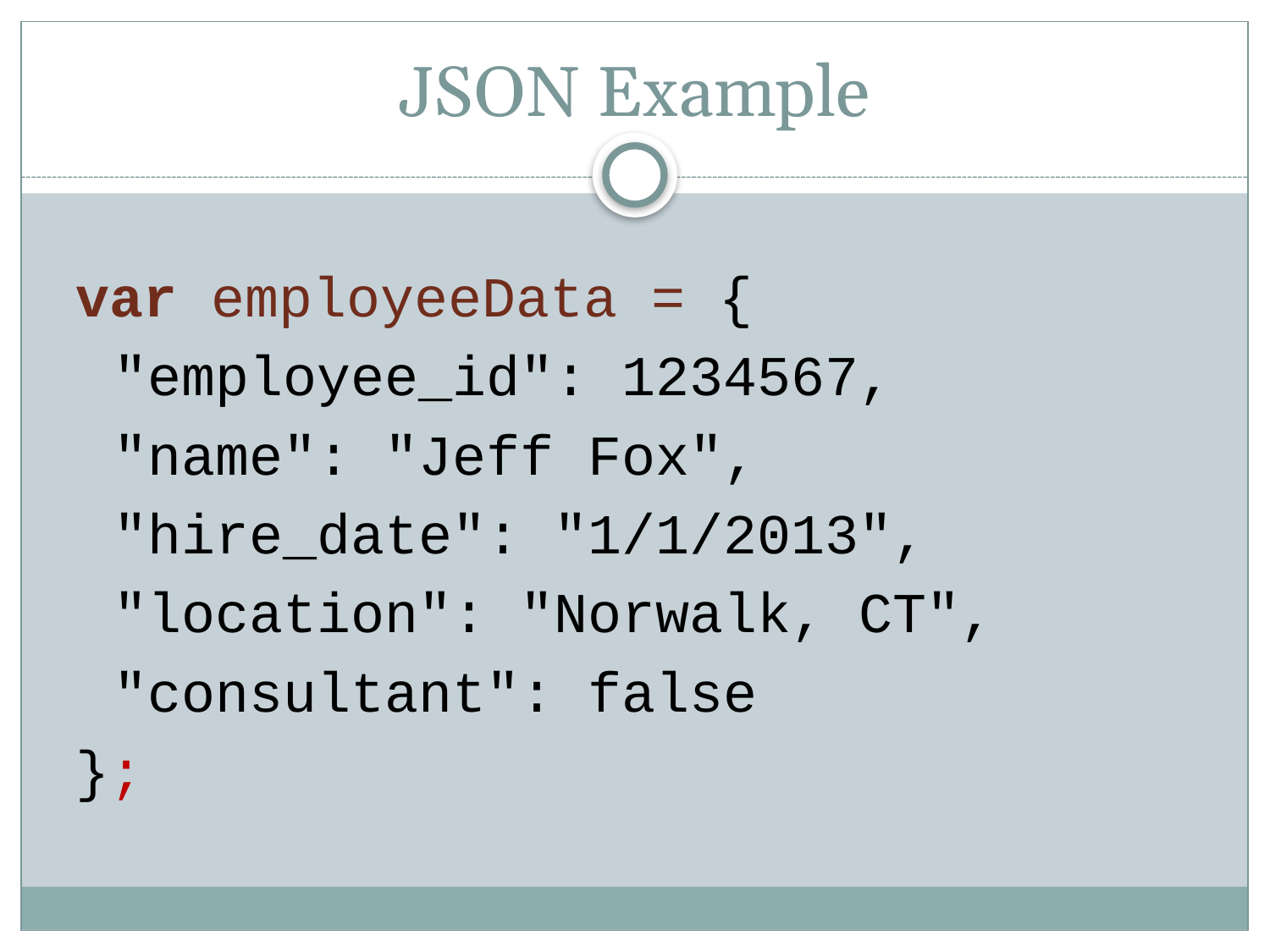

# JSON Example
var employeeData = {
	"employee_id": 1234567,
	"name": "Jeff Fox",
	"hire_date": "1/1/2013",
	"location": "Norwalk, CT",
	"consultant": false
};